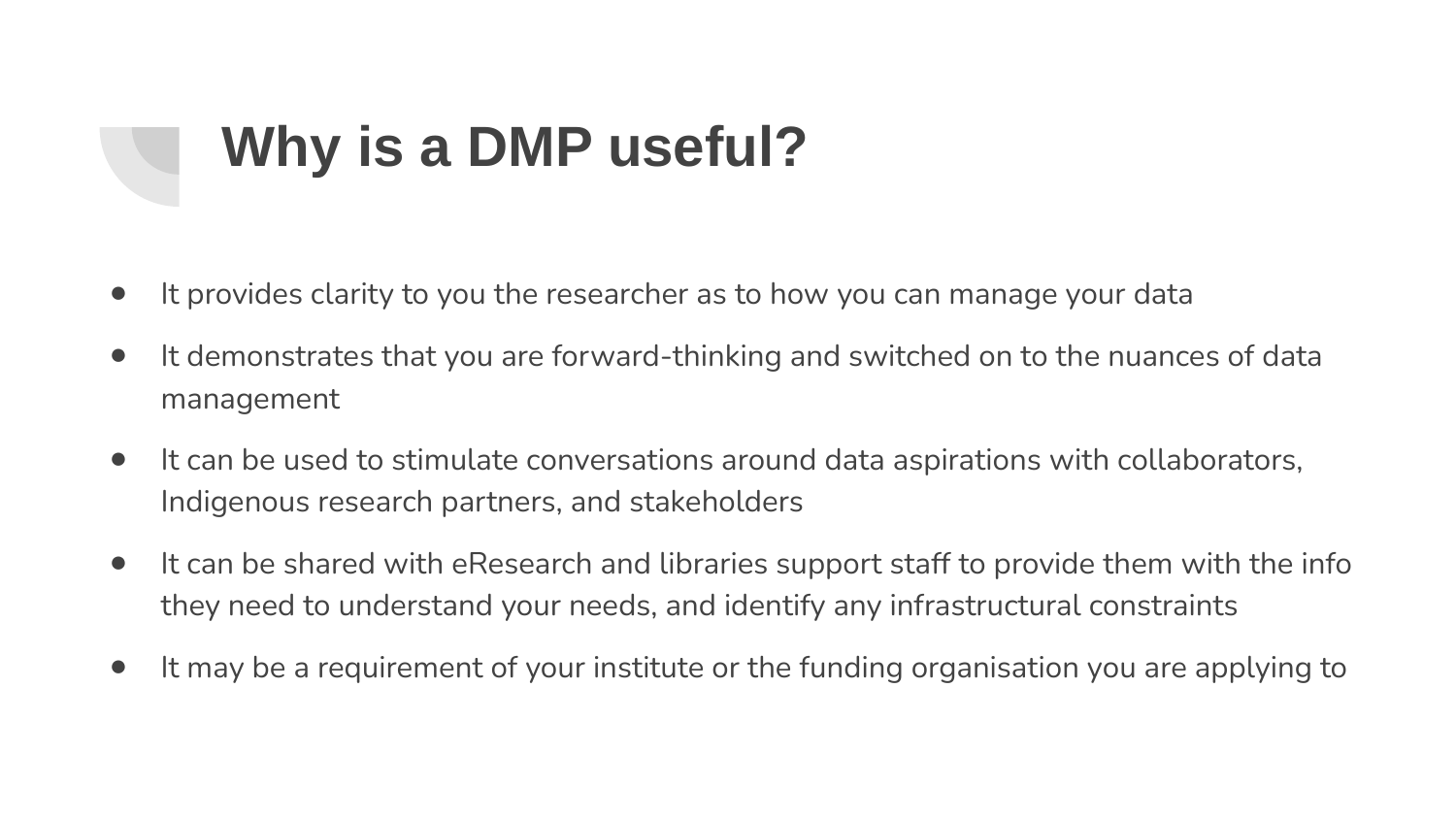

# Why is a DMP useful?
It provides clarity to you the researcher as to how you can manage your data
It demonstrates that you are forward-thinking and switched on to the nuances of data management
It can be used to stimulate conversations around data aspirations with collaborators, Indigenous research partners, and stakeholders
It can be shared with eResearch and libraries support staff to provide them with the info they need to understand your needs, and identify any infrastructural constraints
It may be a requirement of your institute or the funding organisation you are applying to